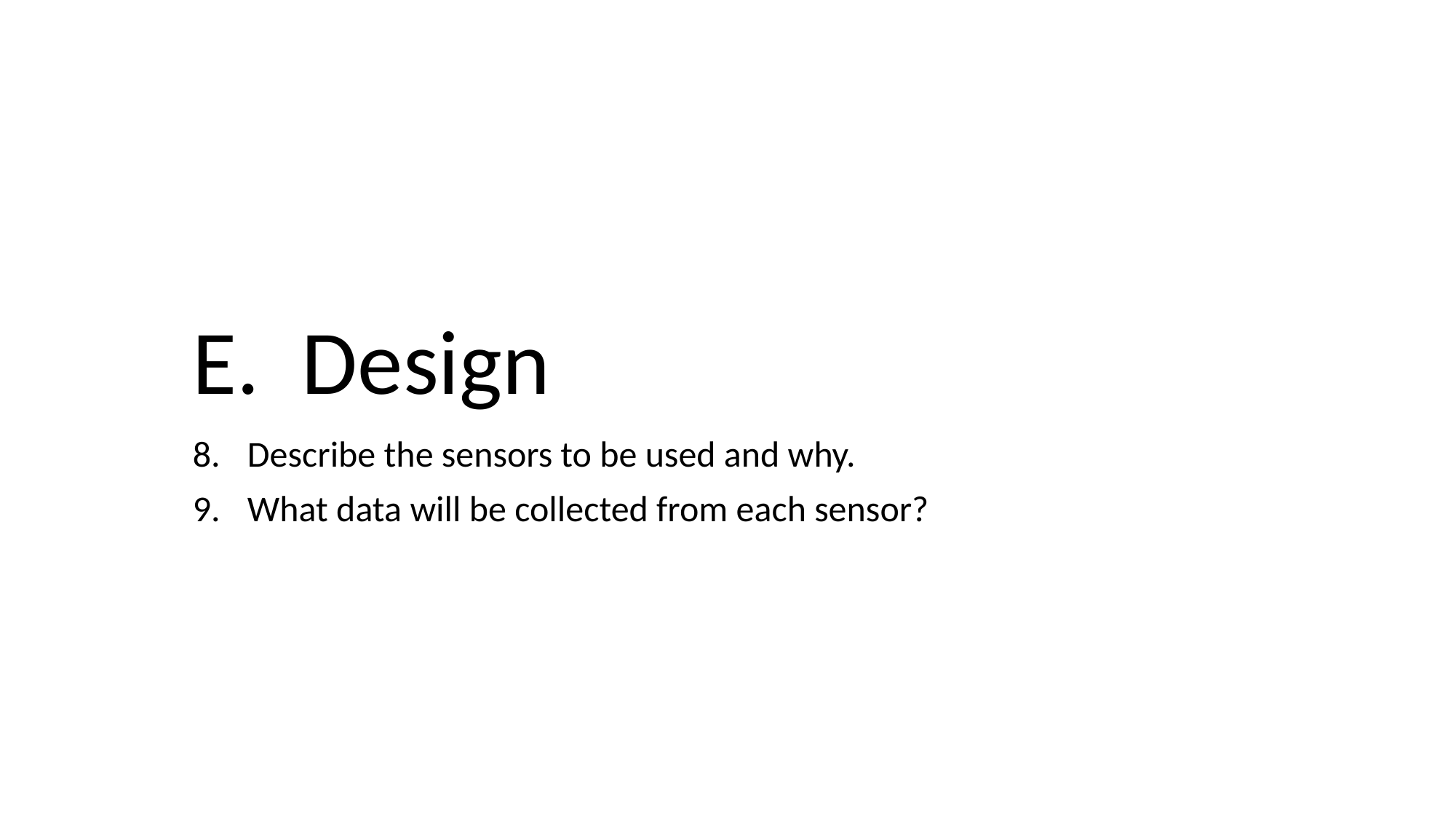

# E.	Design
Describe the sensors to be used and why.
What data will be collected from each sensor?